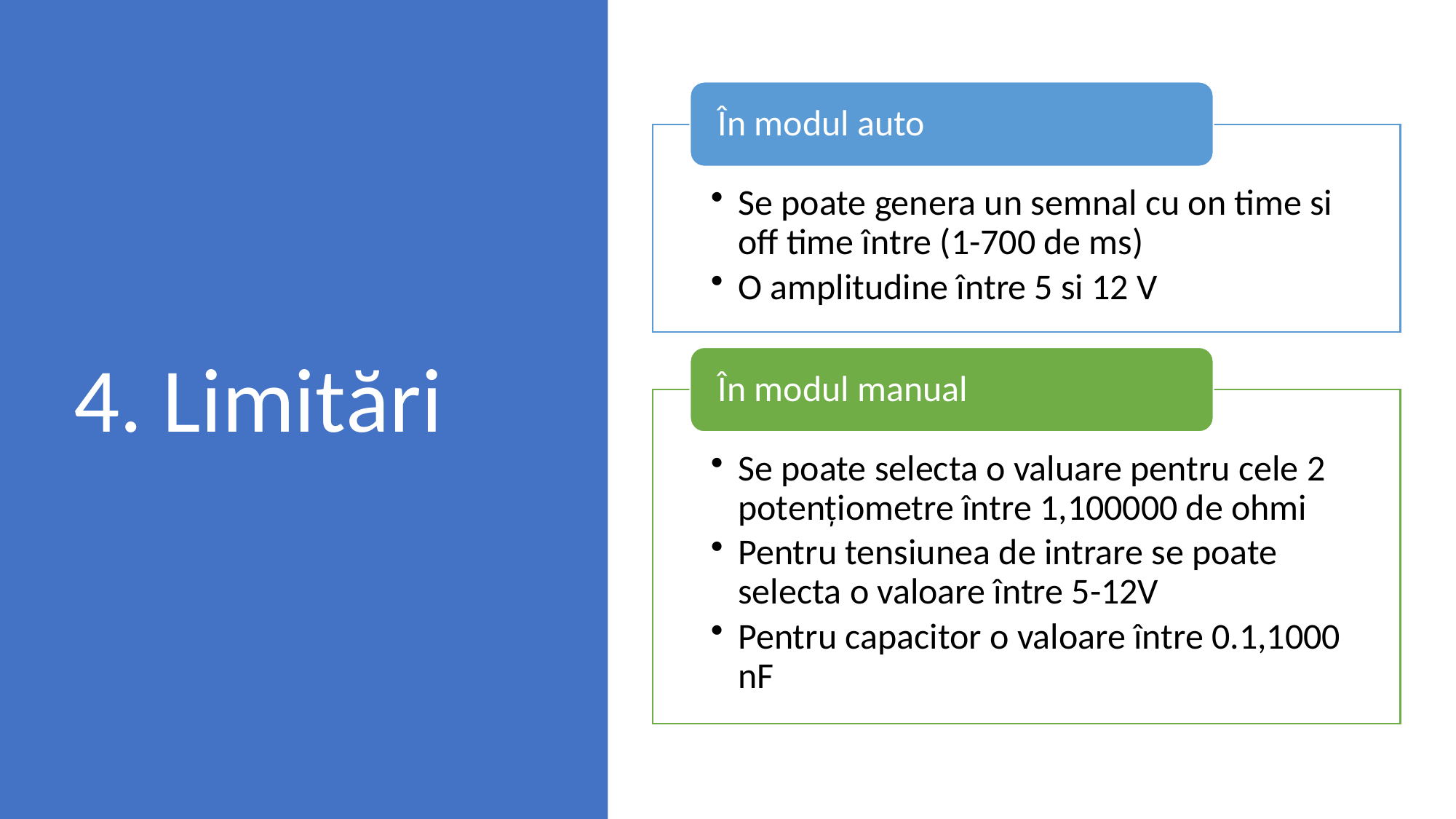

# 4. Limitări
Se poate genera un semnal cu on time si off time între (1-700 de ms)
O amplitudine între 5 si 12 V
În modul auto
Se poate selecta o valuare pentru cele 2 potențiometre între 1,100000 de ohmi
Pentru tensiunea de intrare se poate selecta o valoare între 5-12V
Pentru capacitor o valoare între 0.1,1000 nF
În modul manual